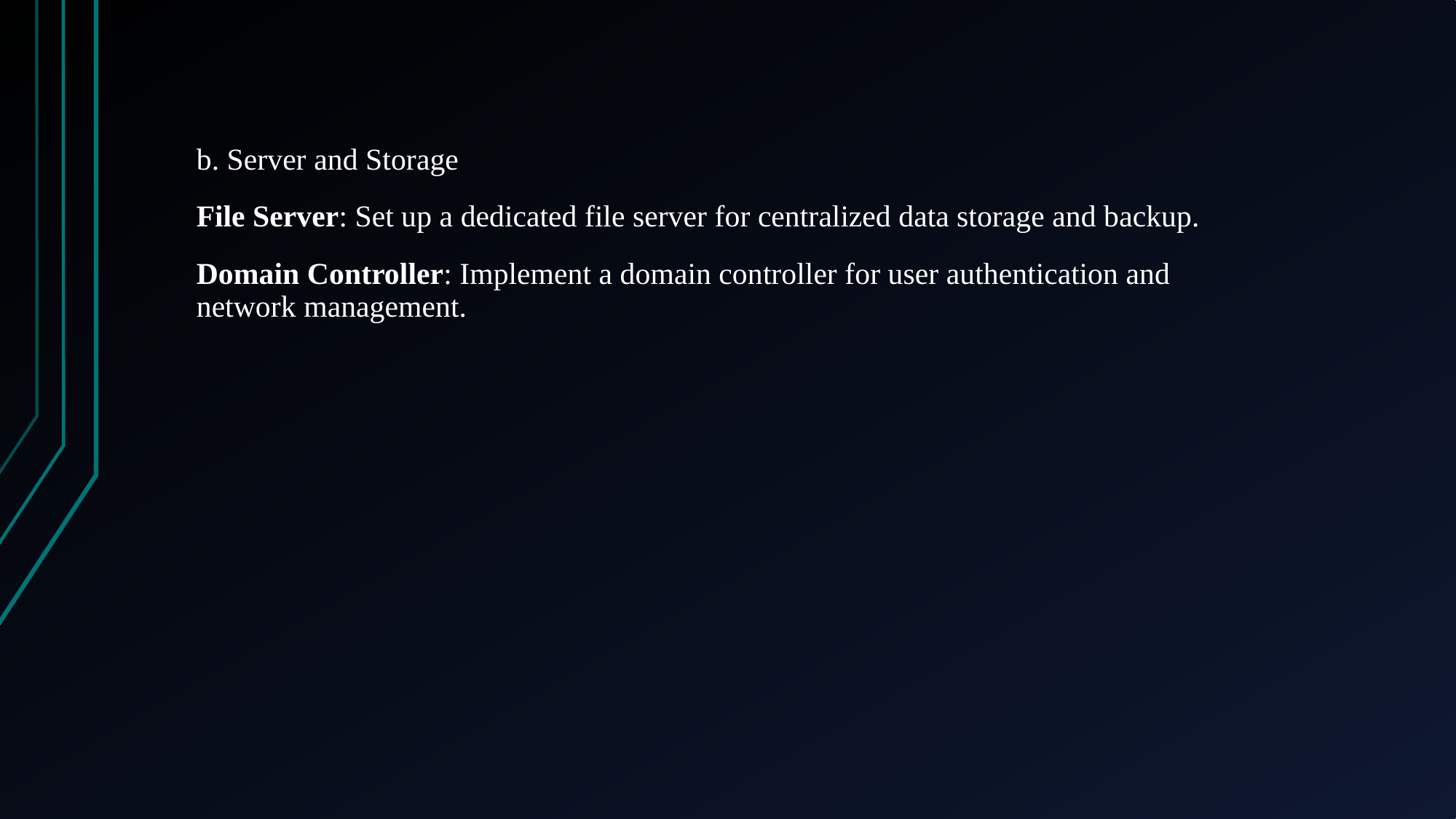

b. Server and Storage
File Server: Set up a dedicated file server for centralized data storage and backup.
Domain Controller: Implement a domain controller for user authentication and network management.